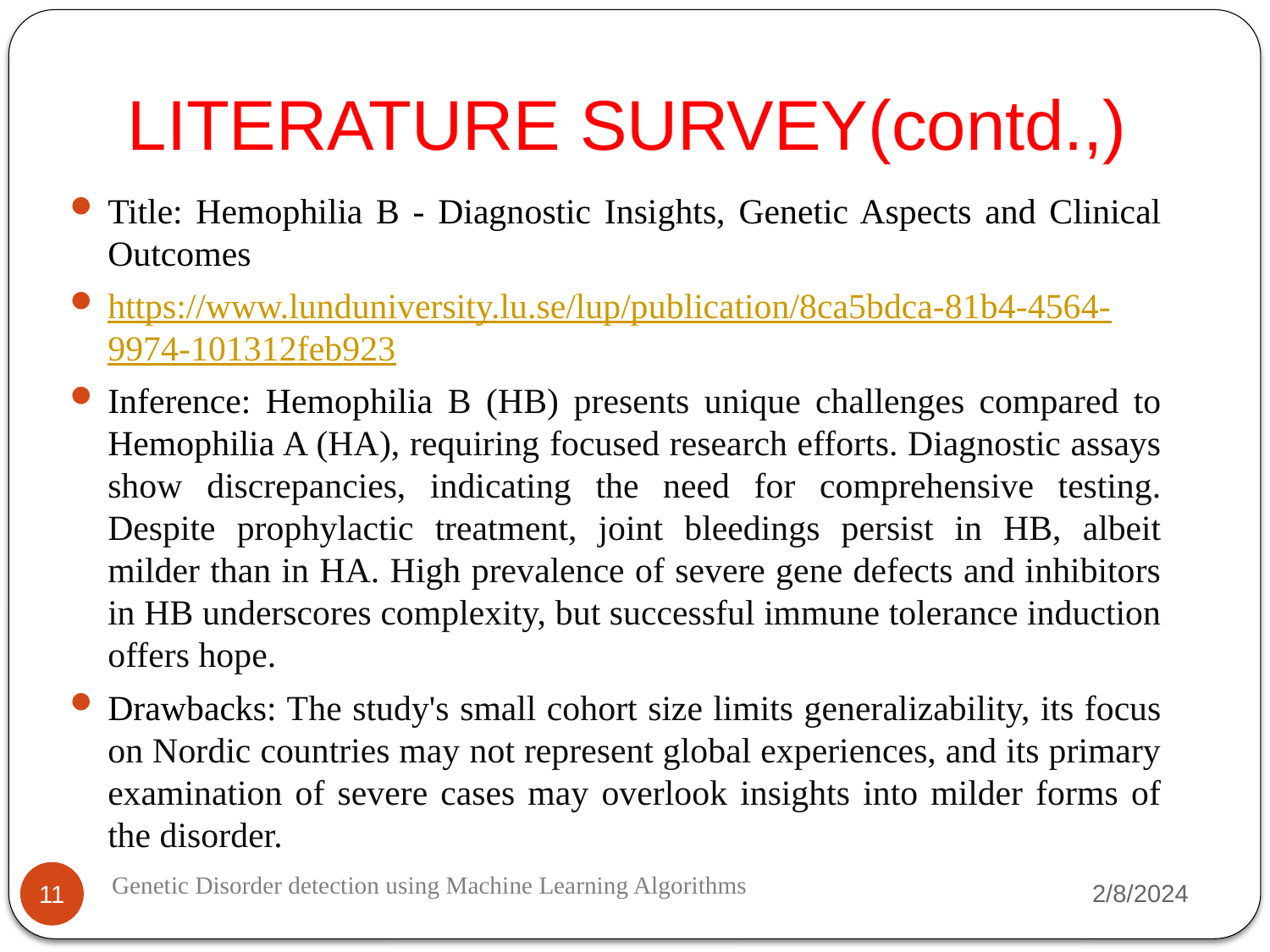

# LITERATURE SURVEY(contd.,)
Title: Hemophilia B - Diagnostic Insights, Genetic Aspects and Clinical Outcomes
https://www.lunduniversity.lu.se/lup/publication/8ca5bdca-81b4-4564-9974-101312feb923
Inference: Hemophilia B (HB) presents unique challenges compared to Hemophilia A (HA), requiring focused research efforts. Diagnostic assays show discrepancies, indicating the need for comprehensive testing. Despite prophylactic treatment, joint bleedings persist in HB, albeit milder than in HA. High prevalence of severe gene defects and inhibitors in HB underscores complexity, but successful immune tolerance induction offers hope.
Drawbacks: The study's small cohort size limits generalizability, its focus on Nordic countries may not represent global experiences, and its primary examination of severe cases may overlook insights into milder forms of the disorder.
2/8/2024
11
Genetic Disorder detection using Machine Learning Algorithms